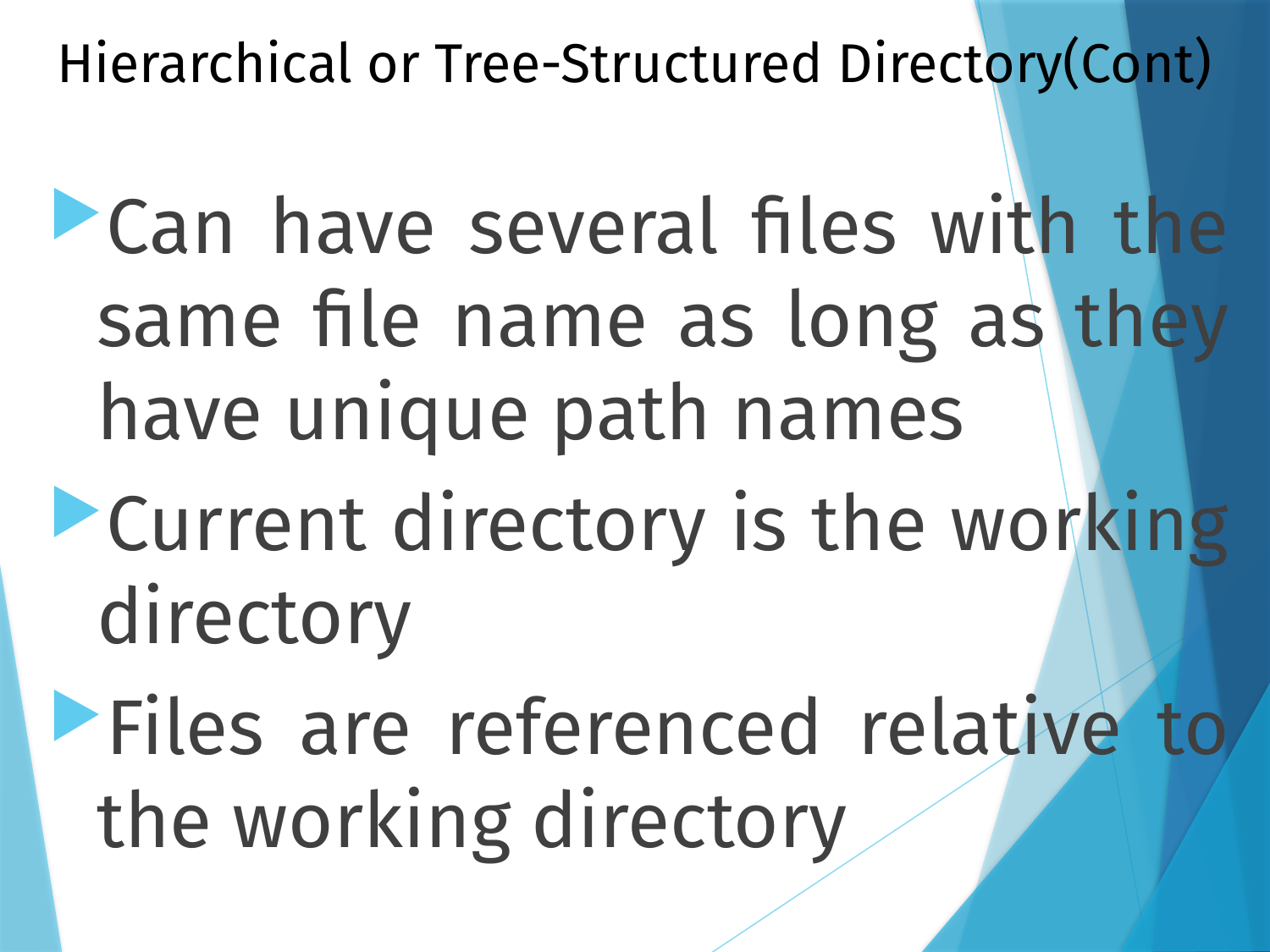

# Hierarchical or Tree-Structured Directory(Cont)
Can have several files with the same file name as long as they have unique path names
Current directory is the working directory
Files are referenced relative to the working directory